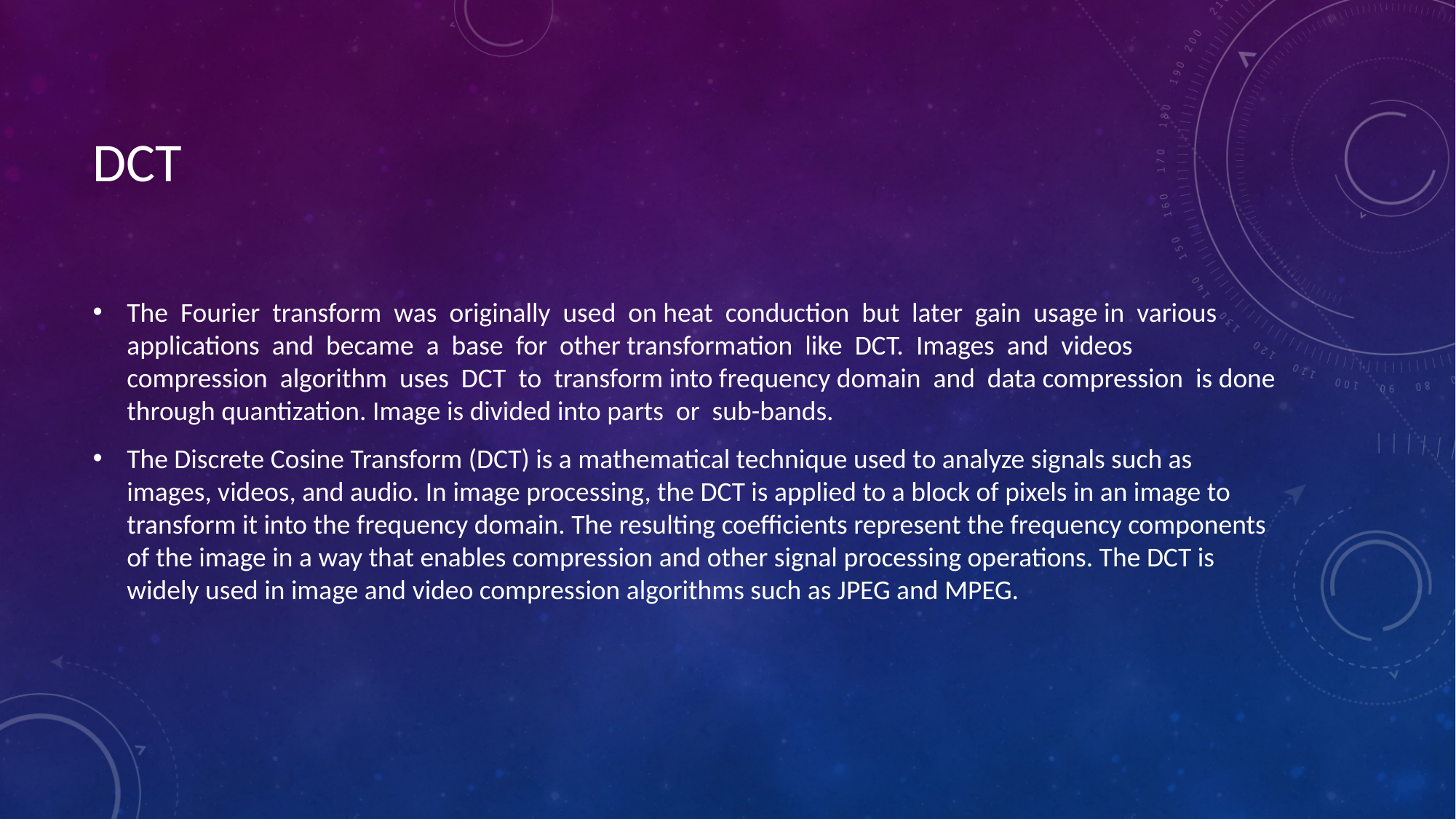

# DCT
The  Fourier  transform  was  originally  used  on heat  conduction  but  later  gain  usage in  various applications  and  became  a  base  for  other transformation  like  DCT.  Images  and  videos compression  algorithm  uses  DCT  to  transform into frequency domain  and  data compression  is done through quantization. Image is divided into parts  or  sub-bands.
The Discrete Cosine Transform (DCT) is a mathematical technique used to analyze signals such as images, videos, and audio. In image processing, the DCT is applied to a block of pixels in an image to transform it into the frequency domain. The resulting coefficients represent the frequency components of the image in a way that enables compression and other signal processing operations. The DCT is widely used in image and video compression algorithms such as JPEG and MPEG.